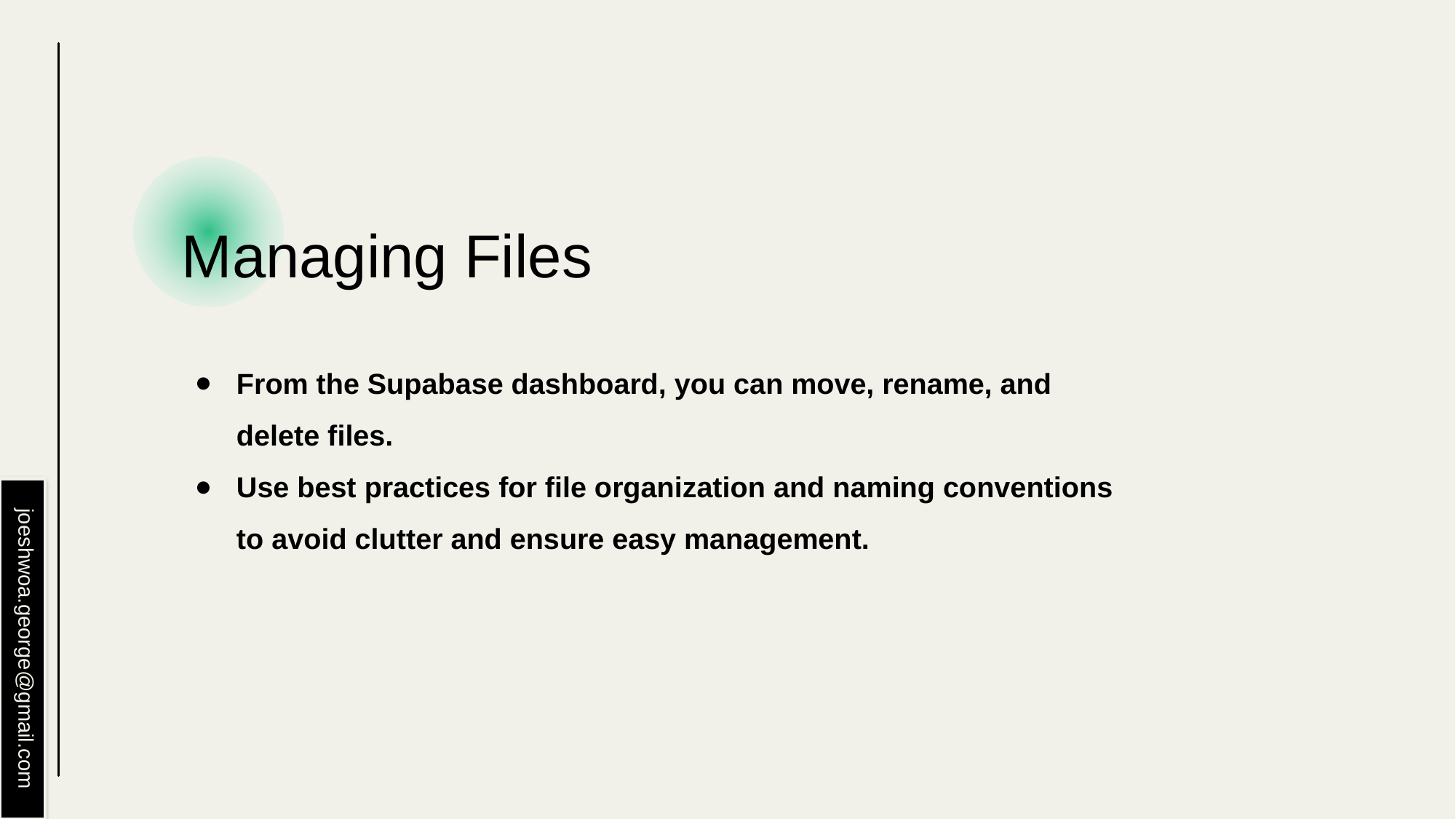

# Managing Files
From the Supabase dashboard, you can move, rename, and delete files.
Use best practices for file organization and naming conventions to avoid clutter and ensure easy management.
joeshwoa.george@gmail.com